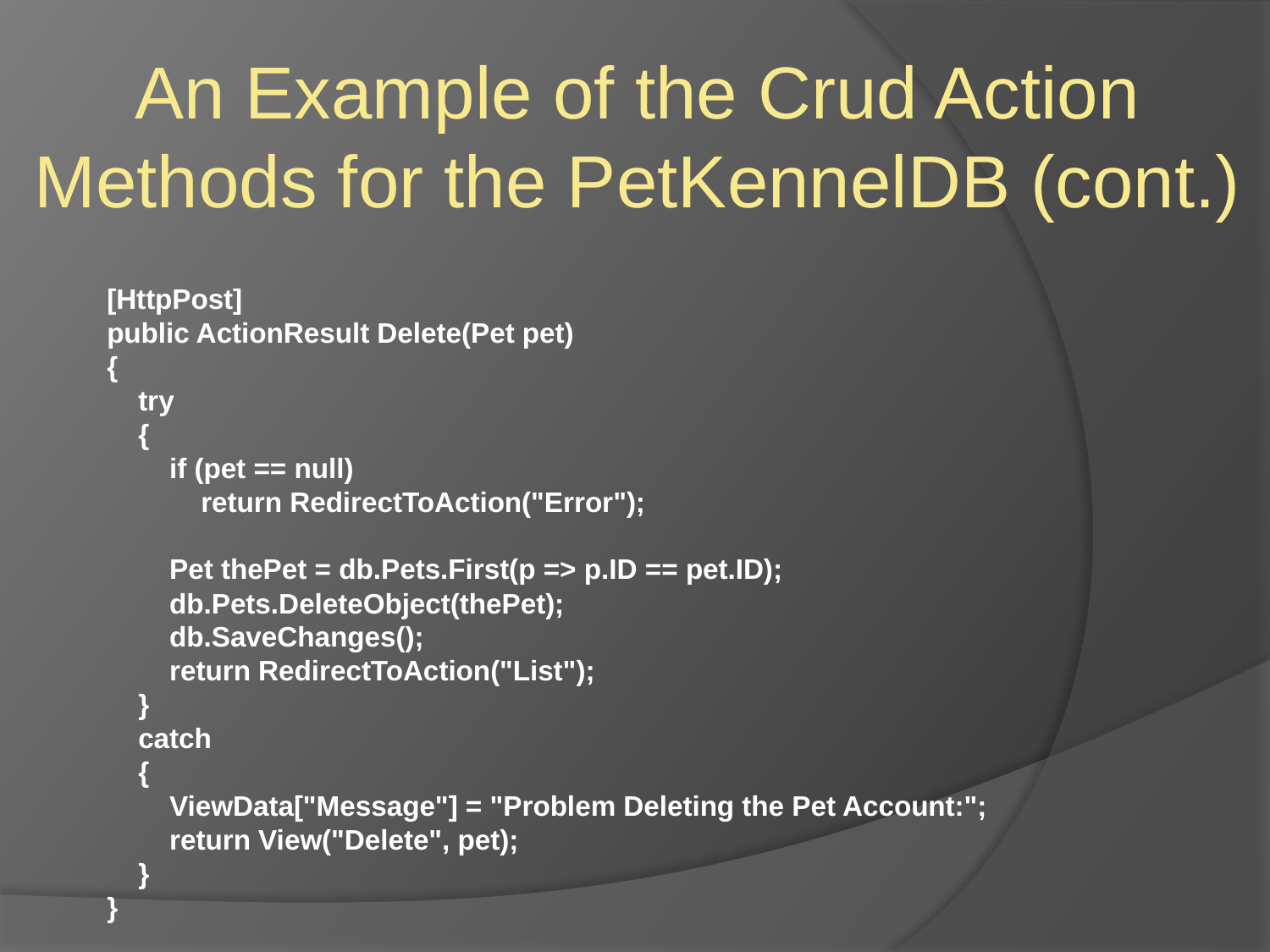

An Example of the Crud Action Methods for the PetKennelDB (cont.)
        [HttpPost]
        public ActionResult Delete(Pet pet)
        {
            try
            {
                if (pet == null)
                    return RedirectToAction("Error");

                Pet thePet = db.Pets.First(p => p.ID == pet.ID);
                db.Pets.DeleteObject(thePet);
                db.SaveChanges();
                return RedirectToAction("List");
            }
            catch
            {
                ViewData["Message"] = "Problem Deleting the Pet Account:";
                return View("Delete", pet);
            }
        }